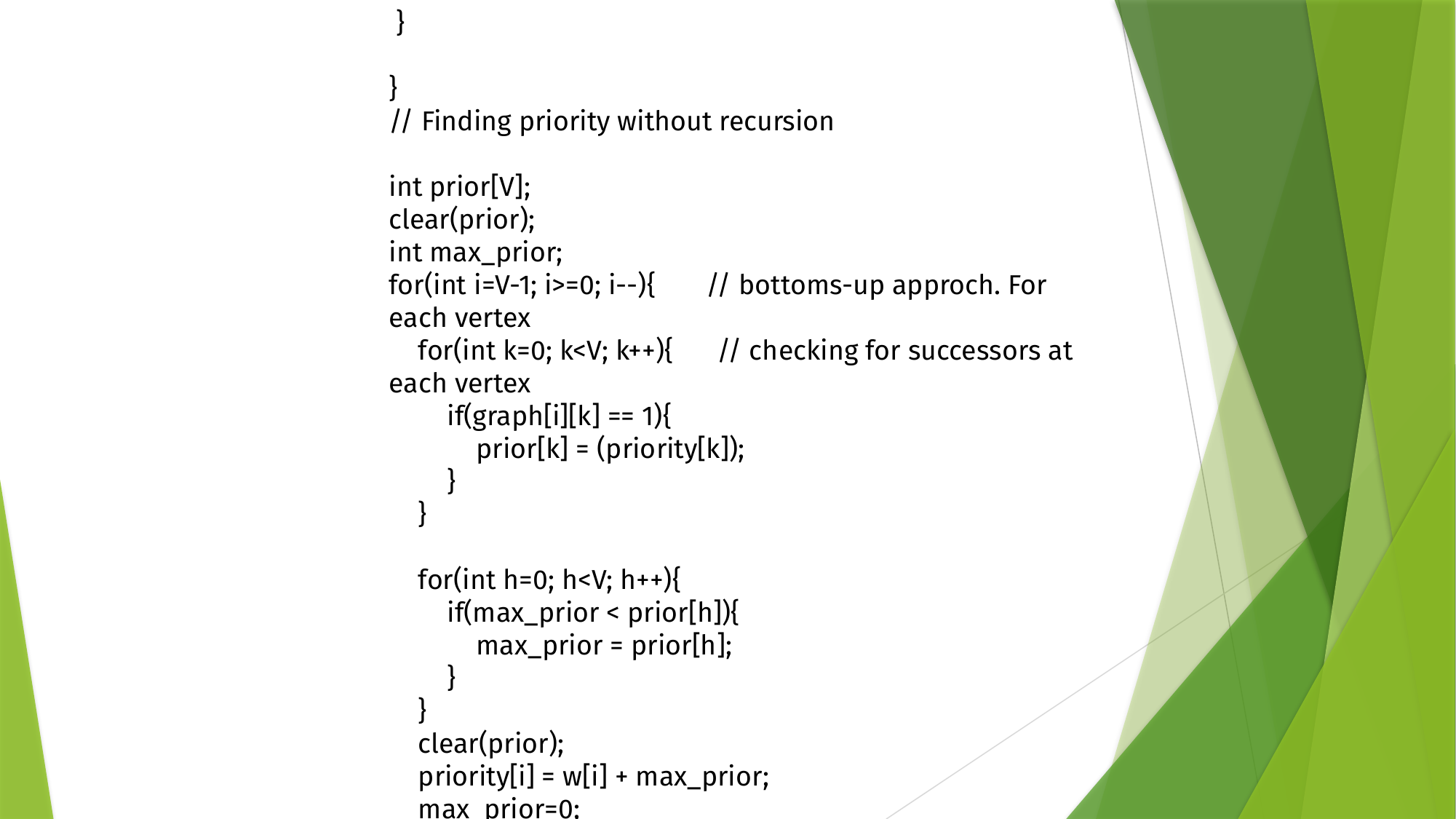

}

}
// Finding priority without recursion

int prior[V];
clear(prior);
int max_prior;
for(int i=V-1; i>=0; i--){       // bottoms-up approch. For each vertex
    for(int k=0; k<V; k++){      // checking for successors at each vertex
        if(graph[i][k] == 1){
            prior[k] = (priority[k]);
        }
    }

    for(int h=0; h<V; h++){
        if(max_prior < prior[h]){
            max_prior = prior[h];
        }
    }
    clear(prior);
    priority[i] = w[i] + max_prior;
    max_prior=0;